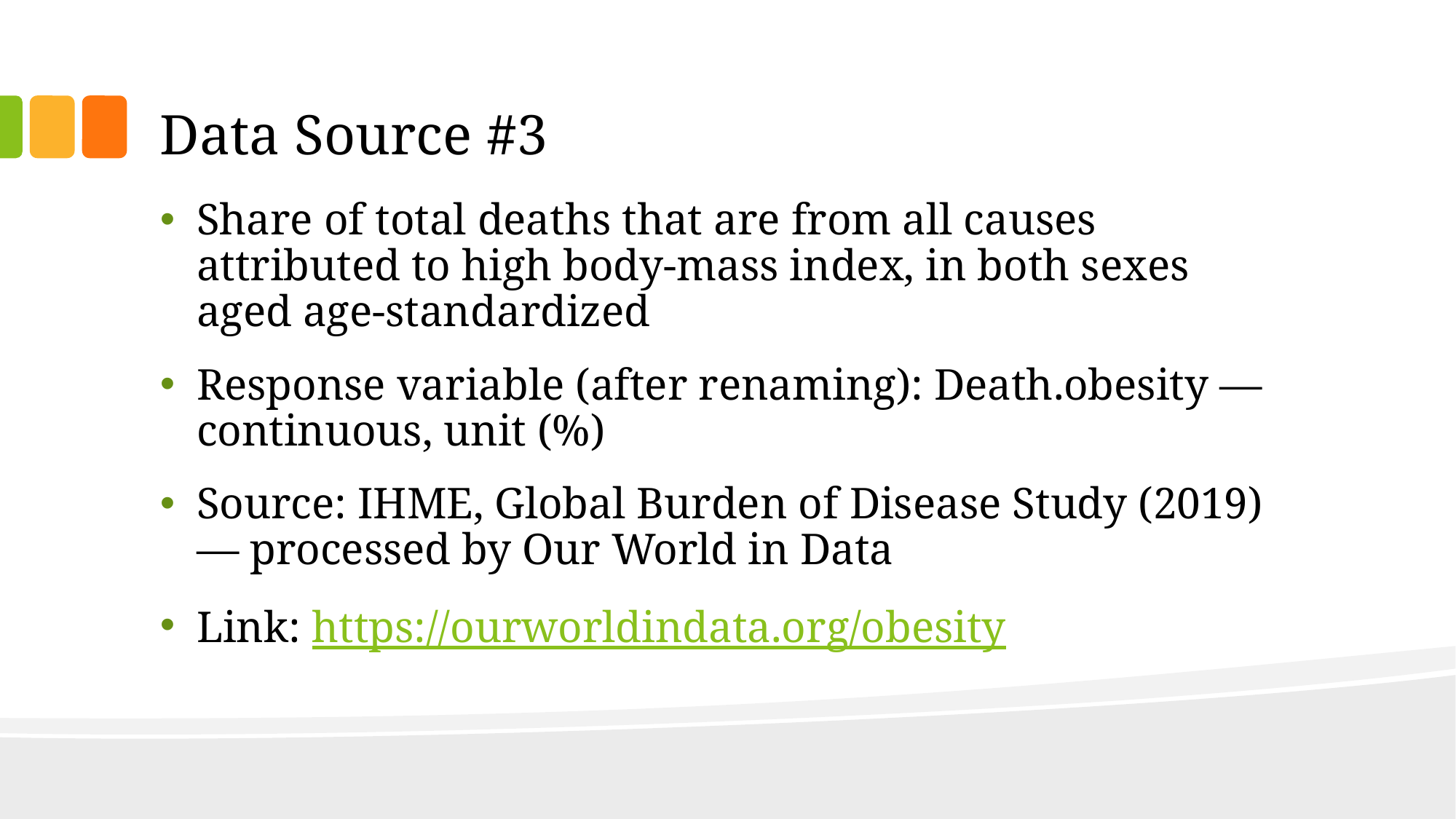

# Data Source #3
Share of total deaths that are from all causes attributed to high body-mass index, in both sexes aged age-standardized
Response variable (after renaming): Death.obesity — continuous, unit (%)
Source: IHME, Global Burden of Disease Study (2019) — processed by Our World in Data
Link: https://ourworldindata.org/obesity